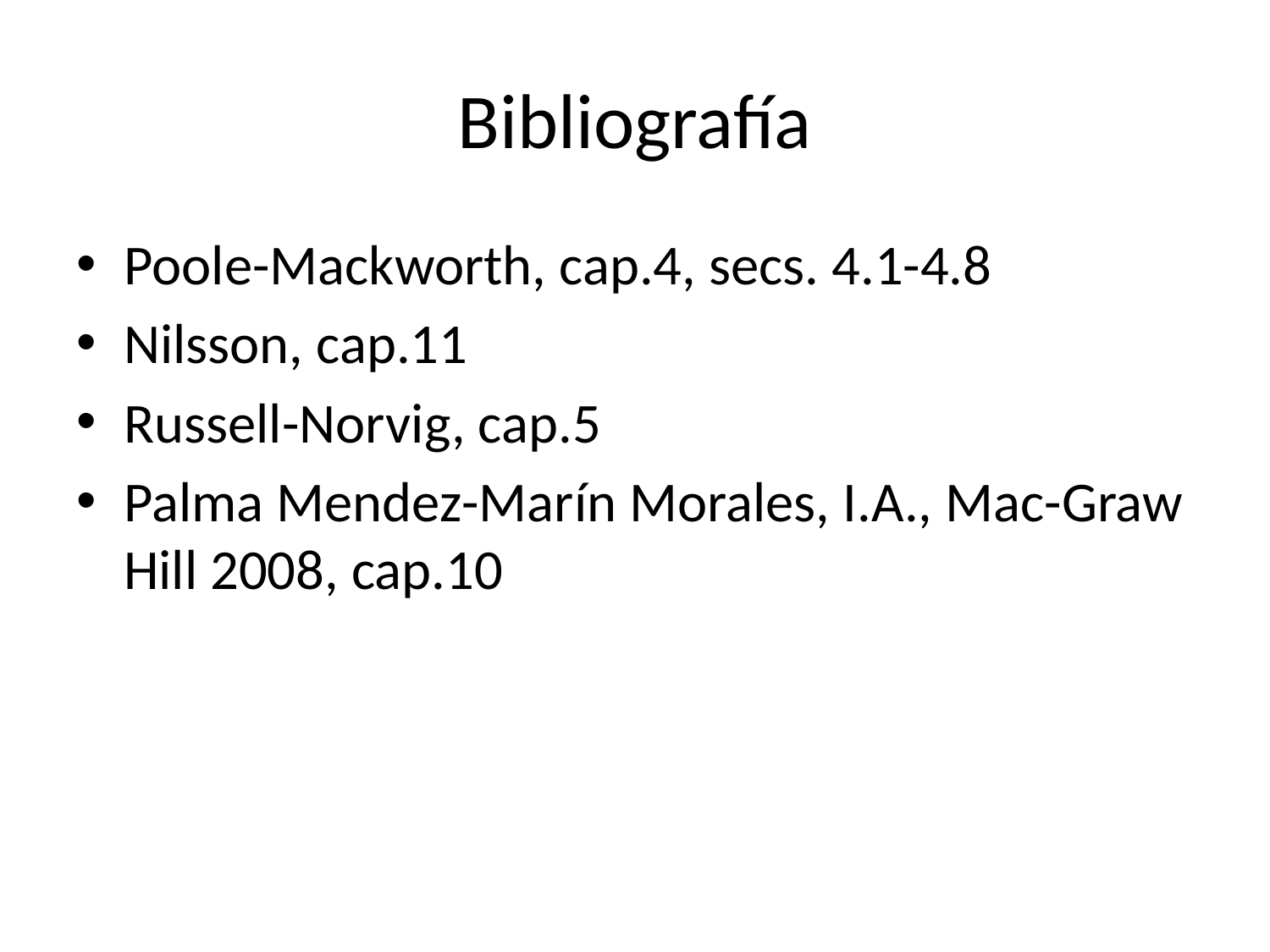

# Bibliografía
Poole-Mackworth, cap.4, secs. 4.1-4.8
Nilsson, cap.11
Russell-Norvig, cap.5
Palma Mendez-Marín Morales, I.A., Mac-Graw Hill 2008, cap.10